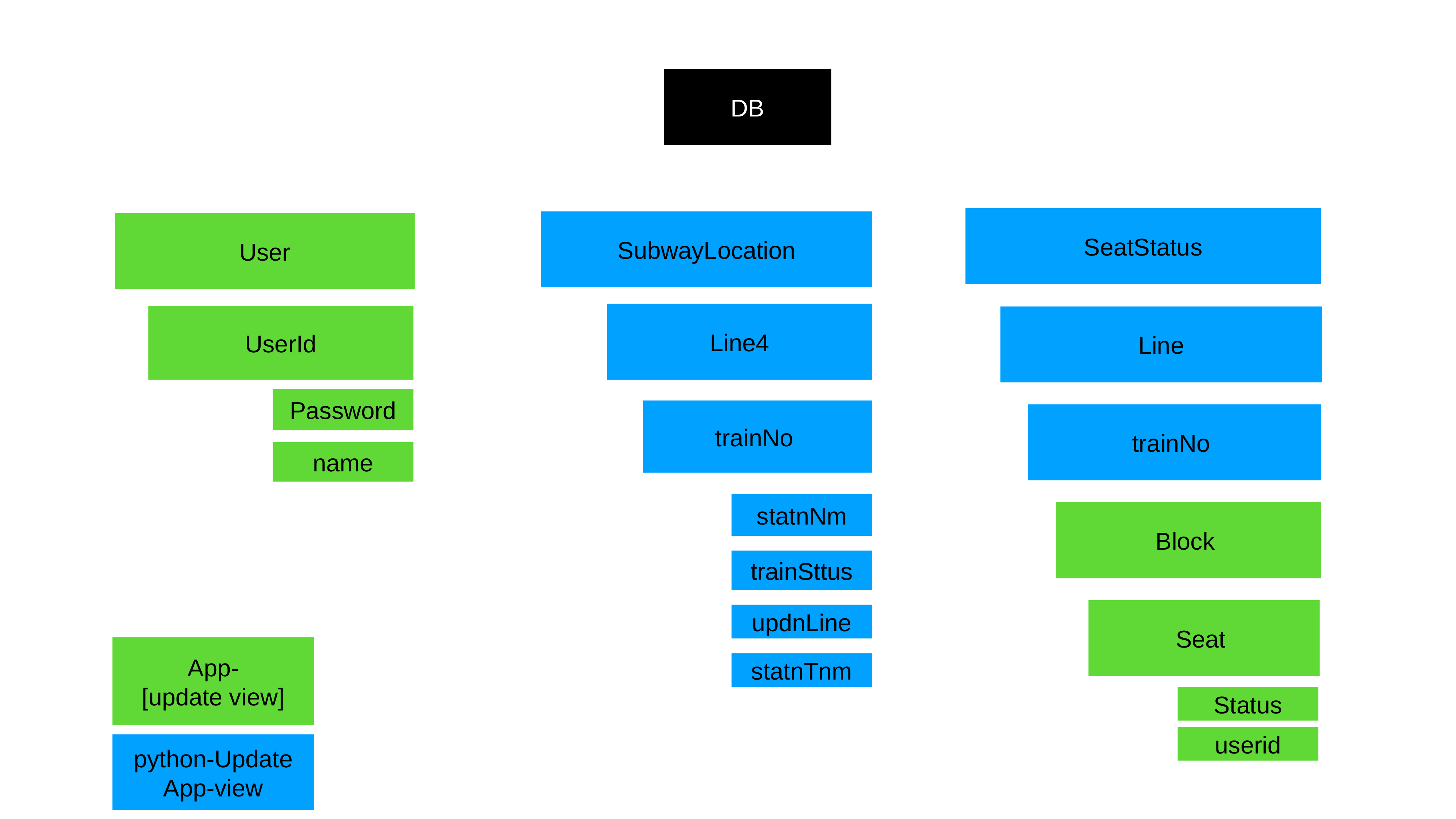

DB
SeatStatus
SubwayLocation
User
Line4
UserId
Line
Password
trainNo
trainNo
name
statnNm
Block
trainSttus
Seat
updnLine
App-
[update view]
statnTnm
Status
userid
python-Update
App-view